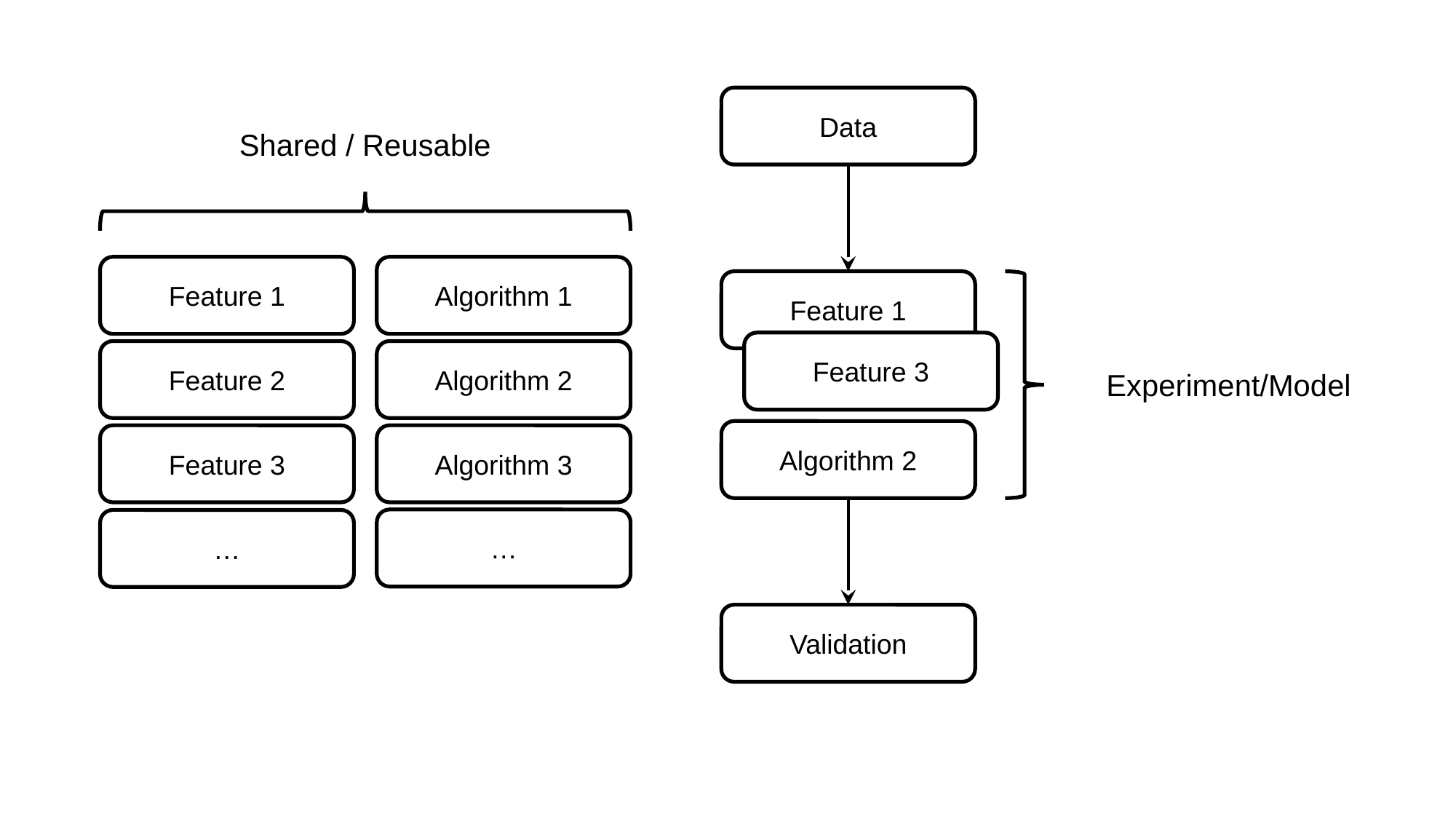

Data
Shared / Reusable
Algorithm 1
Feature 1
Feature 1

Feature 3
Algorithm 2
Feature 2
Experiment/Model
Algorithm 2
Algorithm 3
Feature 3
…
…
Validation